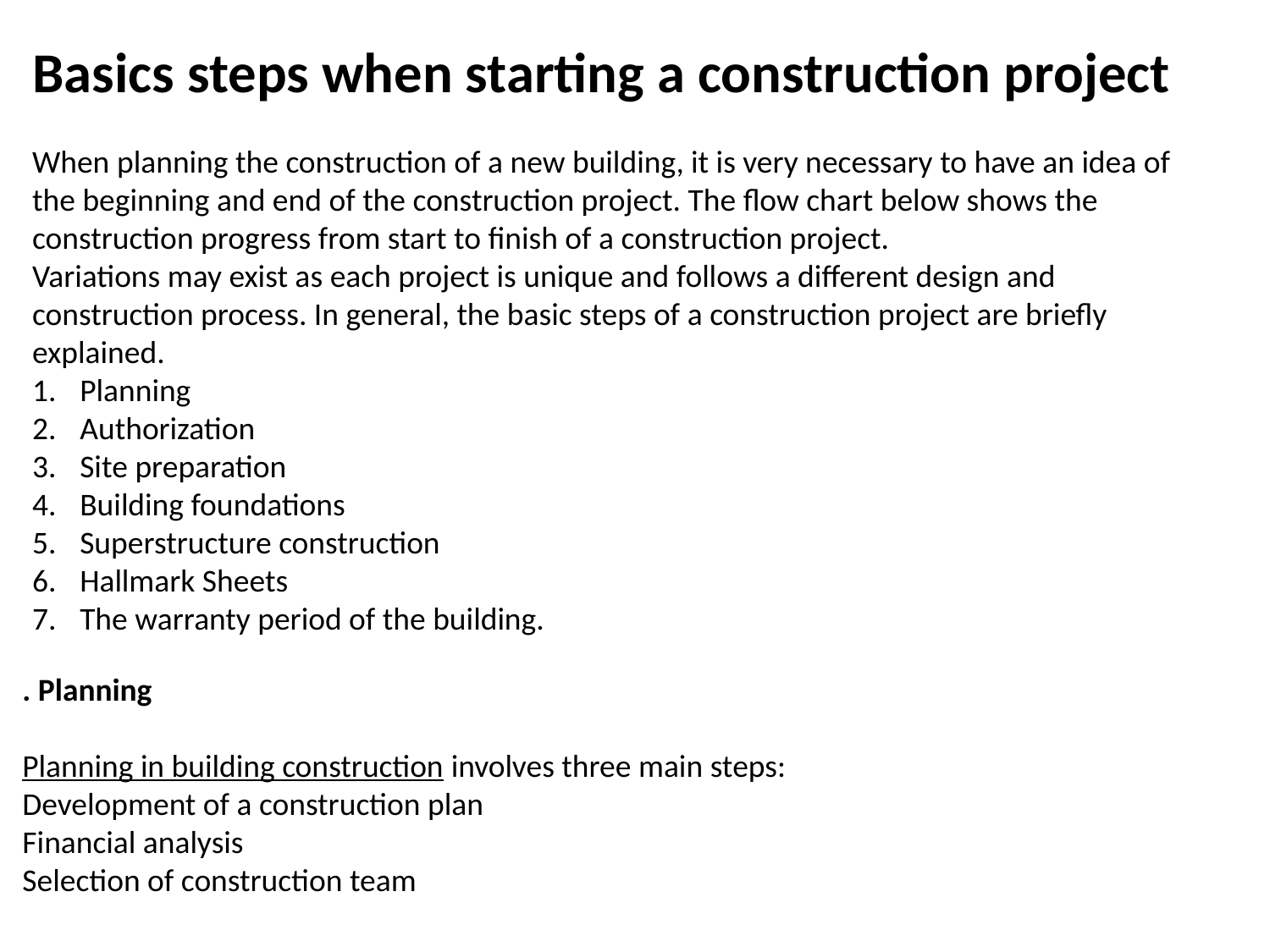

Basics steps when starting a construction project

When planning the construction of a new building, it is very necessary to have an idea of ​​the beginning and end of the construction project. The flow chart below shows the construction progress from start to finish of a construction project.
Variations may exist as each project is unique and follows a different design and construction process. In general, the basic steps of a construction project are briefly explained.
Planning
Authorization
Site preparation
Building foundations
Superstructure construction
Hallmark Sheets
The warranty period of the building.

. Planning

Planning in building construction involves three main steps:
Development of a construction plan
Financial analysis
Selection of construction team